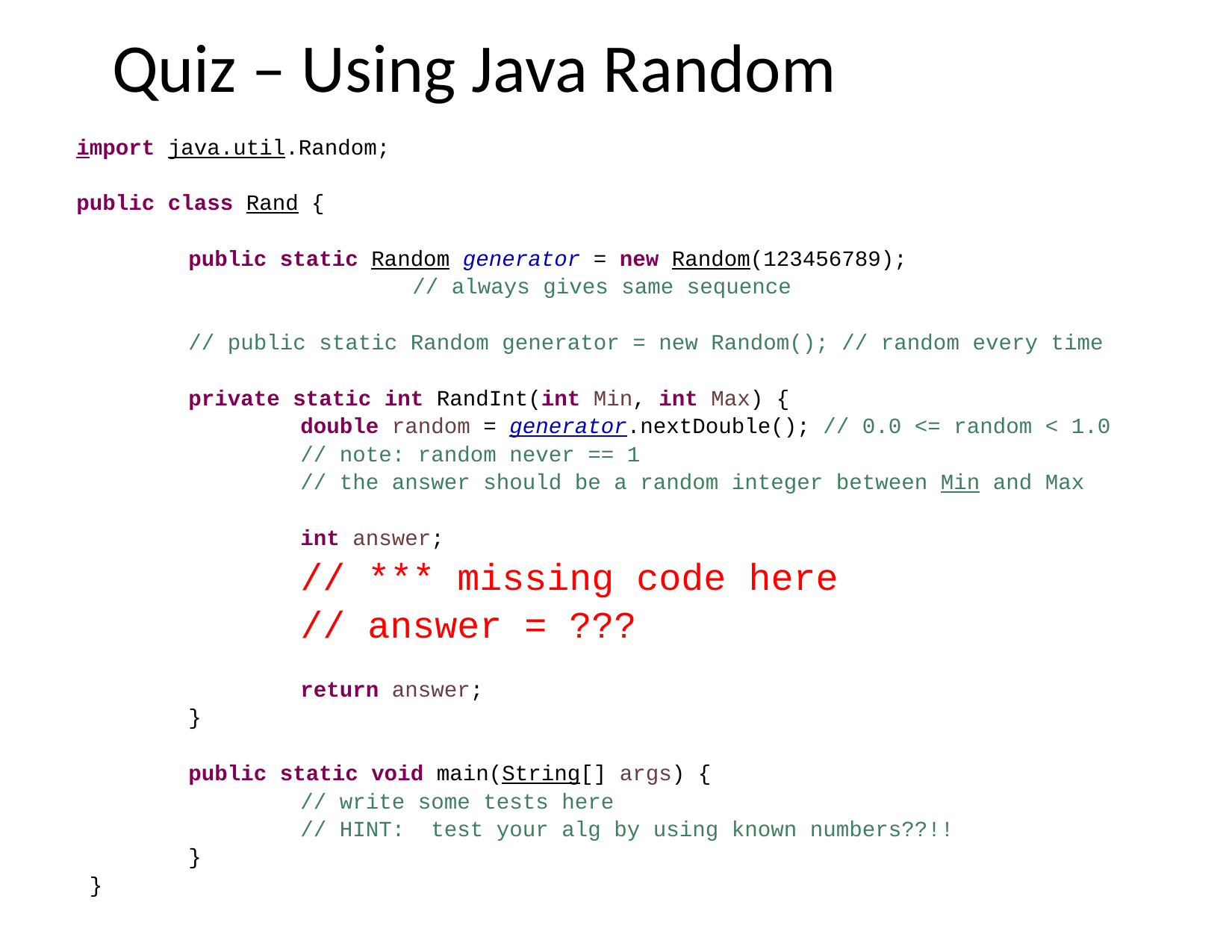

# Quiz – Using Java Random
import java.util.Random;

public class Rand {

	public static Random generator = new Random(123456789);
			// always gives same sequence
	// public static Random generator = new Random(); // random every time

	private static int RandInt(int Min, int Max) {
		double random = generator.nextDouble(); // 0.0 <= random < 1.0
		// note: random never == 1
		// the answer should be a random integer between Min and Max

		int answer;
		// *** missing code here
		// answer = ???

		return answer;
	}

	public static void main(String[] args) {
		// write some tests here
		// HINT:  test your alg by using known numbers??!!
	}
 }